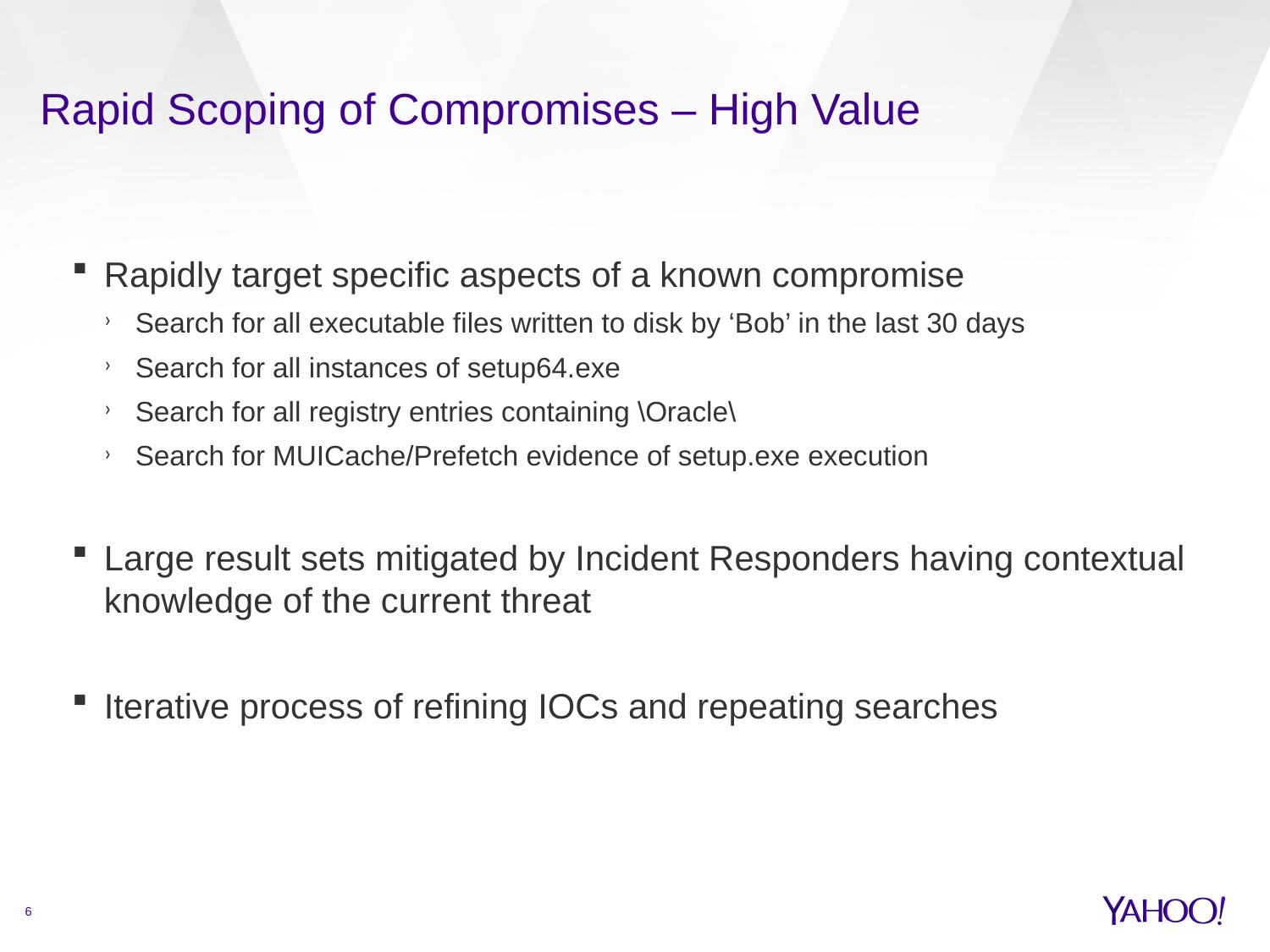

# Rapid Scoping of Compromises – High Value
Rapidly target specific aspects of a known compromise
Search for all executable files written to disk by ‘Bob’ in the last 30 days
Search for all instances of setup64.exe
Search for all registry entries containing \Oracle\
Search for MUICache/Prefetch evidence of setup.exe execution

Large result sets mitigated by Incident Responders having contextual knowledge of the current threat

Iterative process of refining IOCs and repeating searches

6